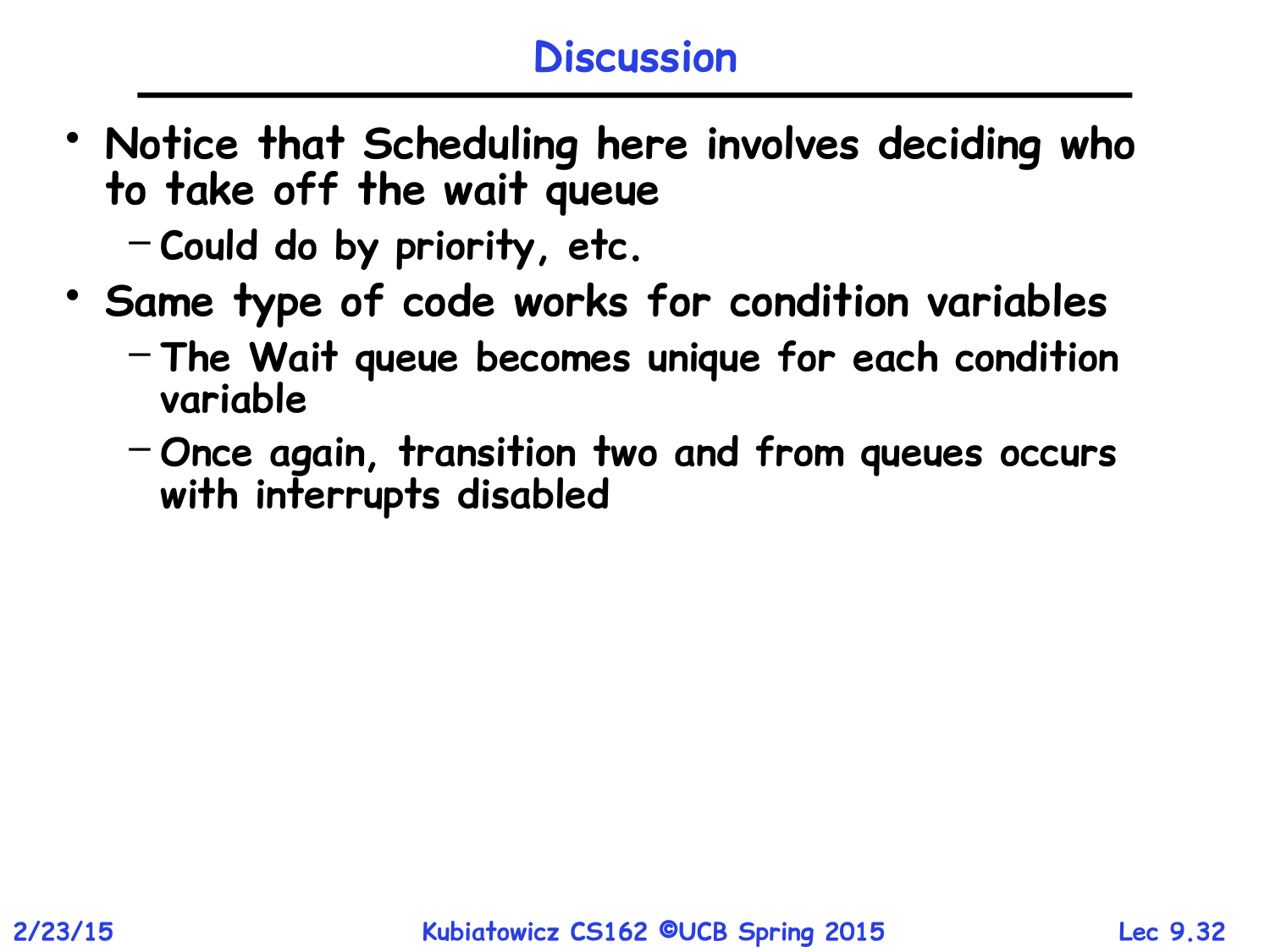

# Discussion
Notice that Scheduling here involves deciding who to take off the wait queue
Could do by priority, etc.
Same type of code works for condition variables
The Wait queue becomes unique for each condition variable
Once again, transition two and from queues occurs with interrupts disabled